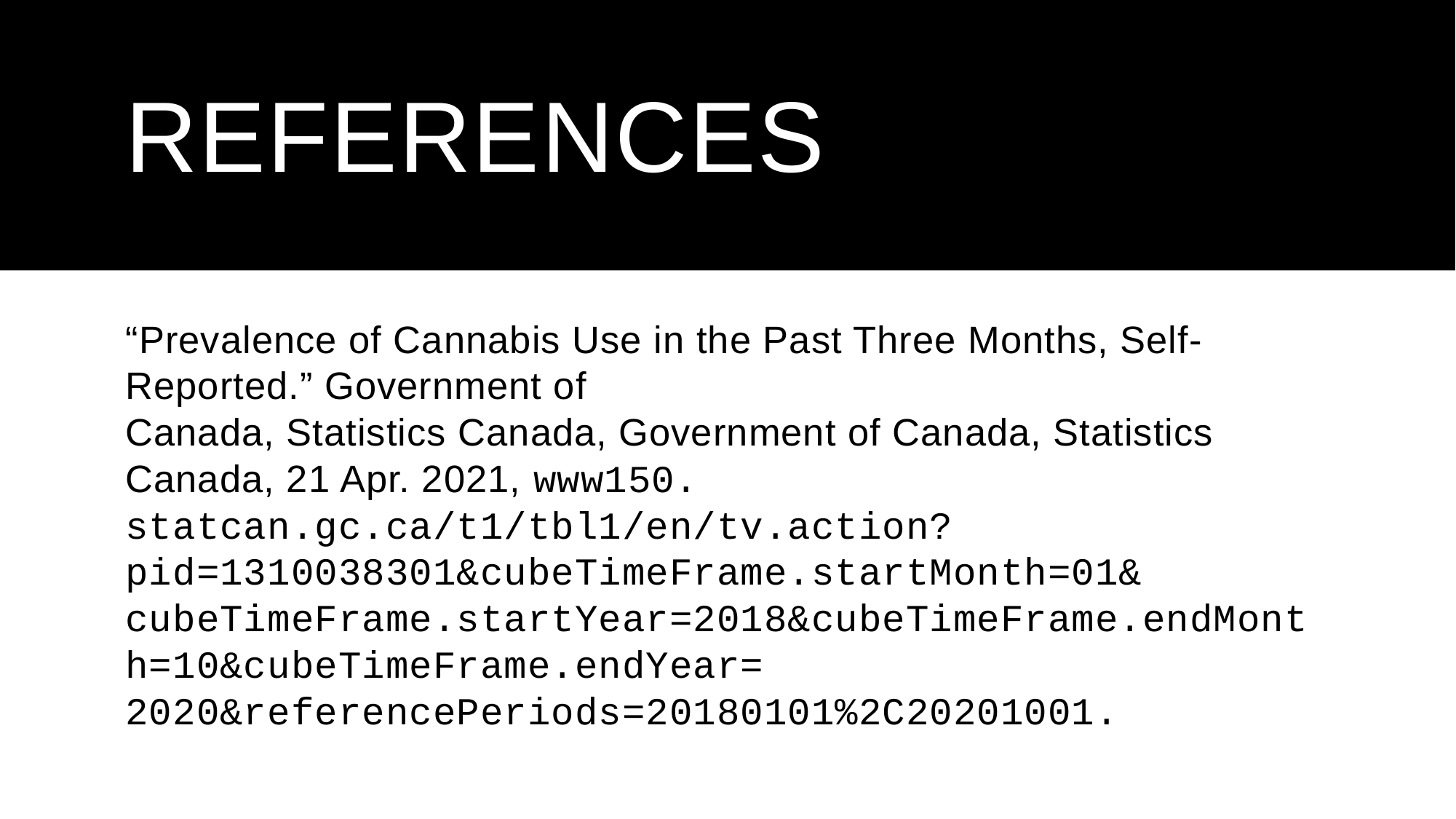

# References
“Prevalence of Cannabis Use in the Past Three Months, Self-Reported.” Government of
Canada, Statistics Canada, Government of Canada, Statistics Canada, 21 Apr. 2021, www150.
statcan.gc.ca/t1/tbl1/en/tv.action?pid=1310038301&cubeTimeFrame.startMonth=01&
cubeTimeFrame.startYear=2018&cubeTimeFrame.endMonth=10&cubeTimeFrame.endYear=
2020&referencePeriods=20180101%2C20201001.